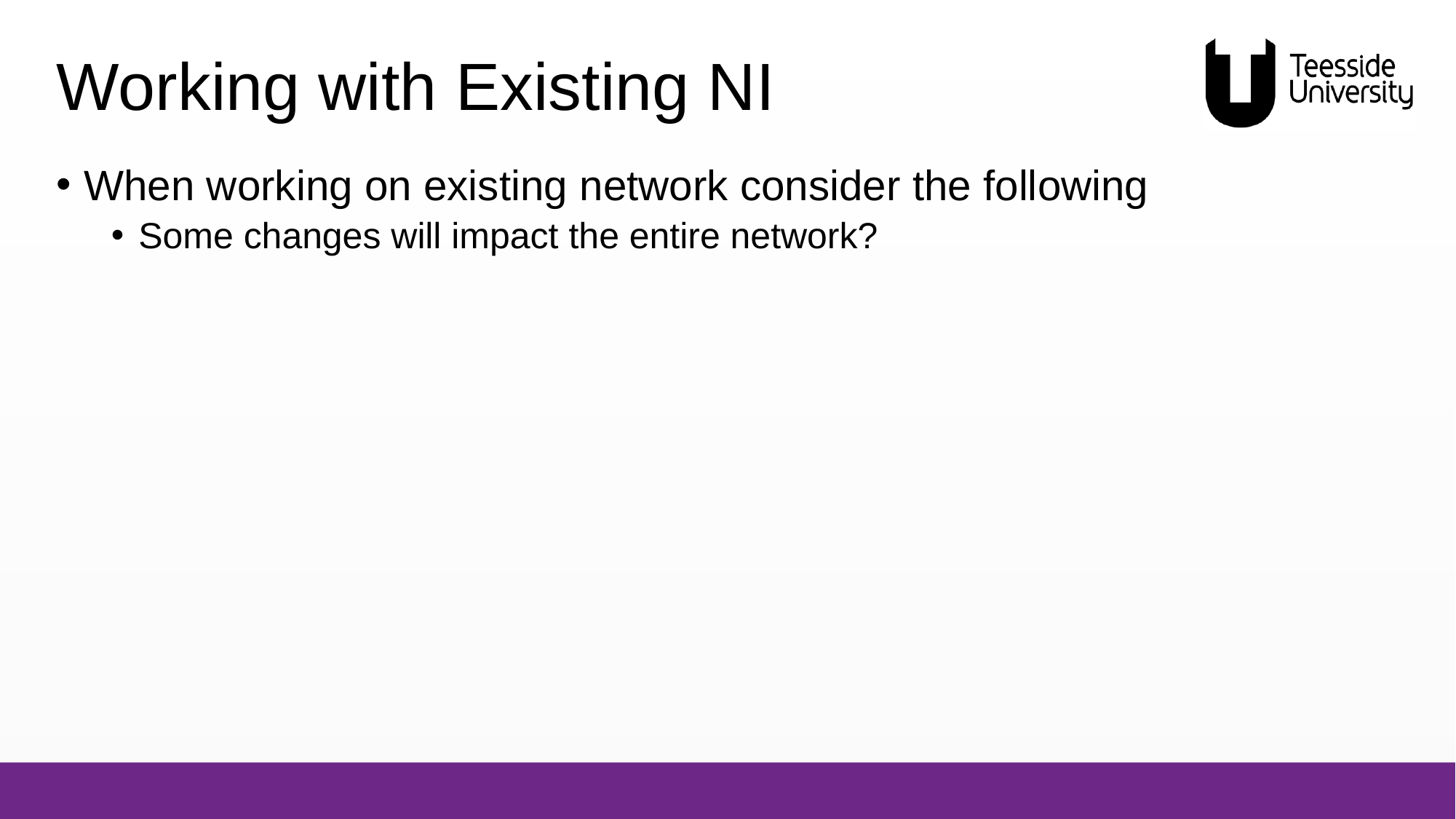

# Working with Existing NI
When working on existing network consider the following
Some changes will impact the entire network?